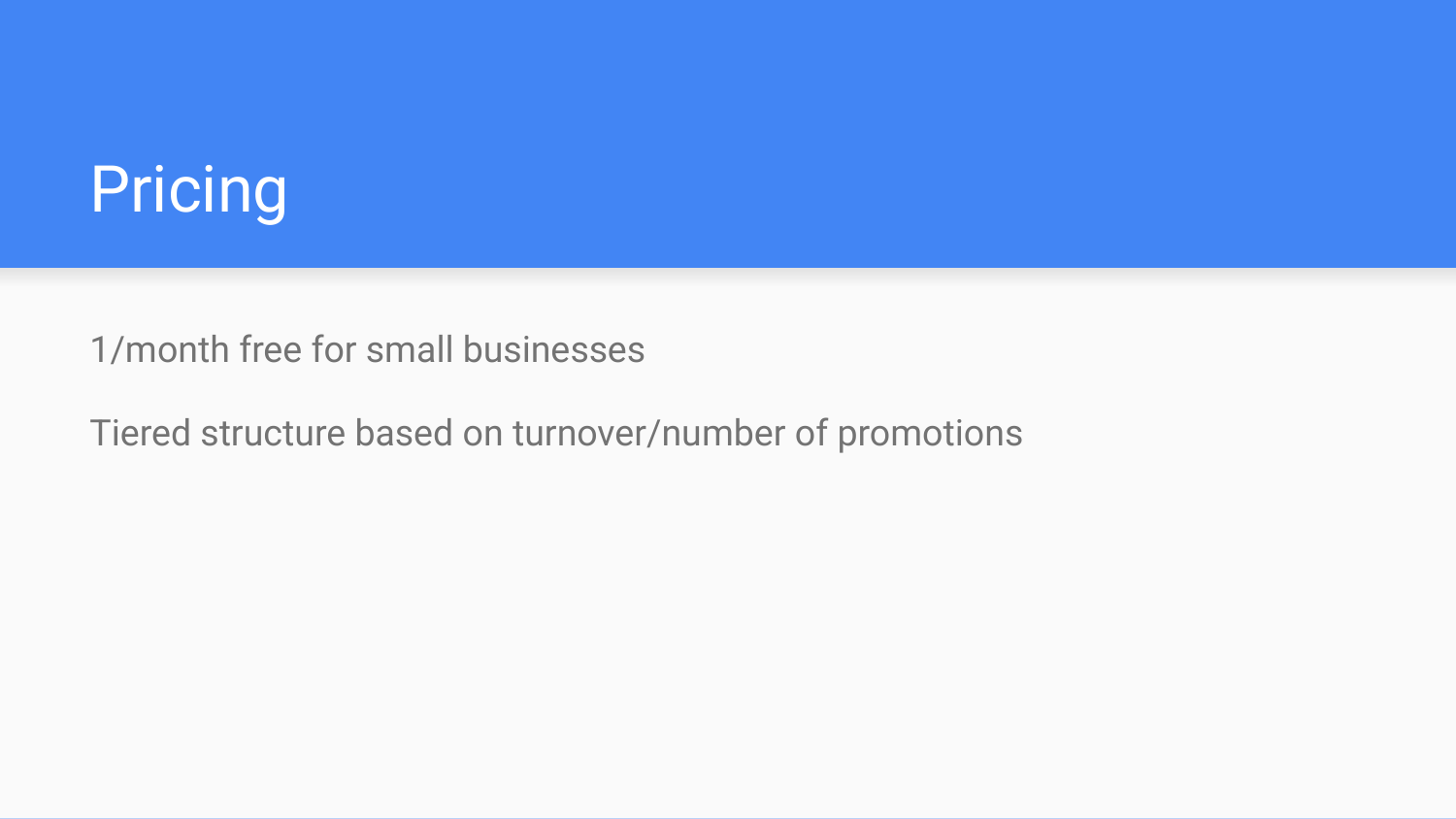

# Pricing
1/month free for small businesses
Tiered structure based on turnover/number of promotions